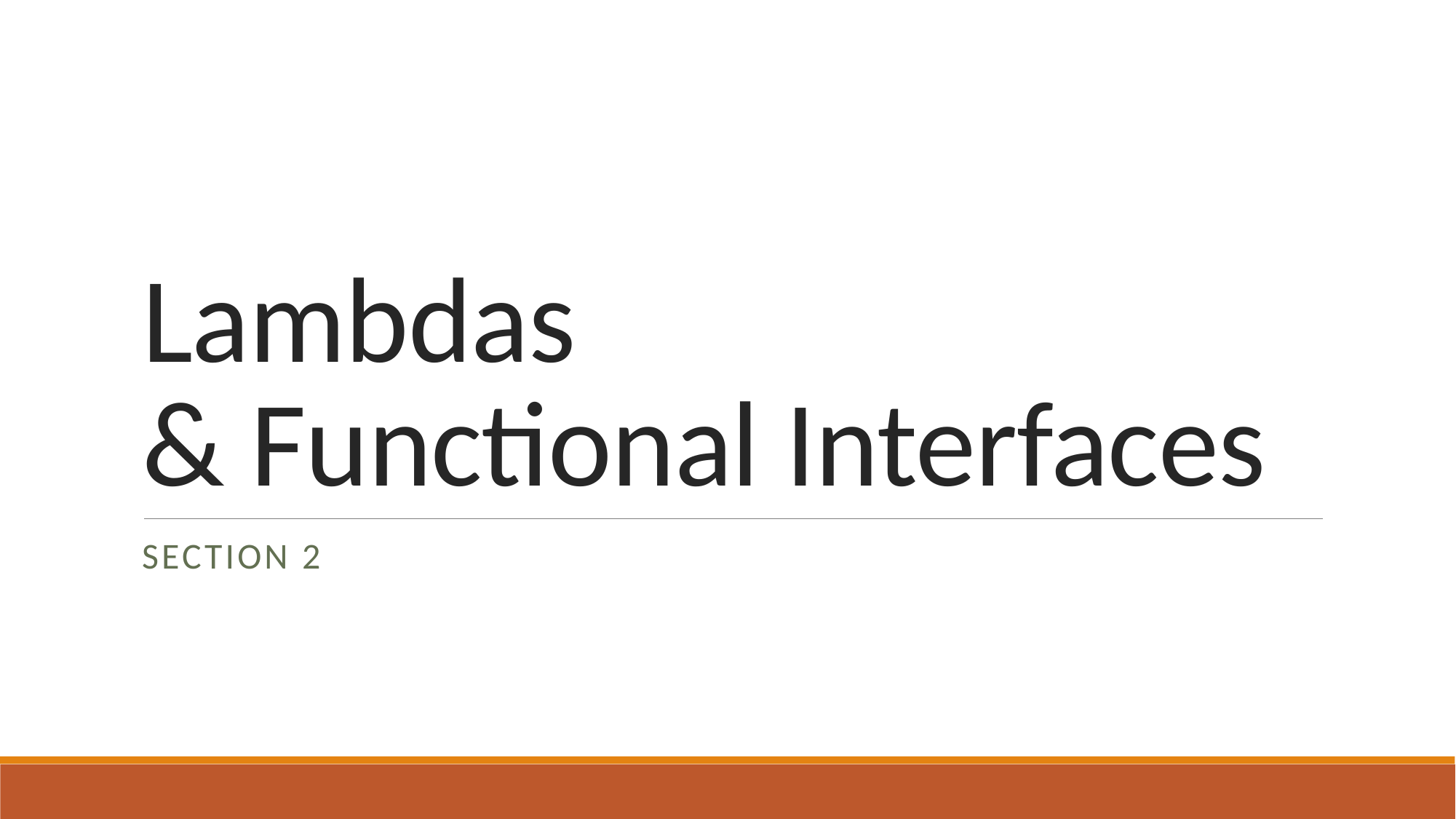

# Lambdas & Functional Interfaces
Section 2